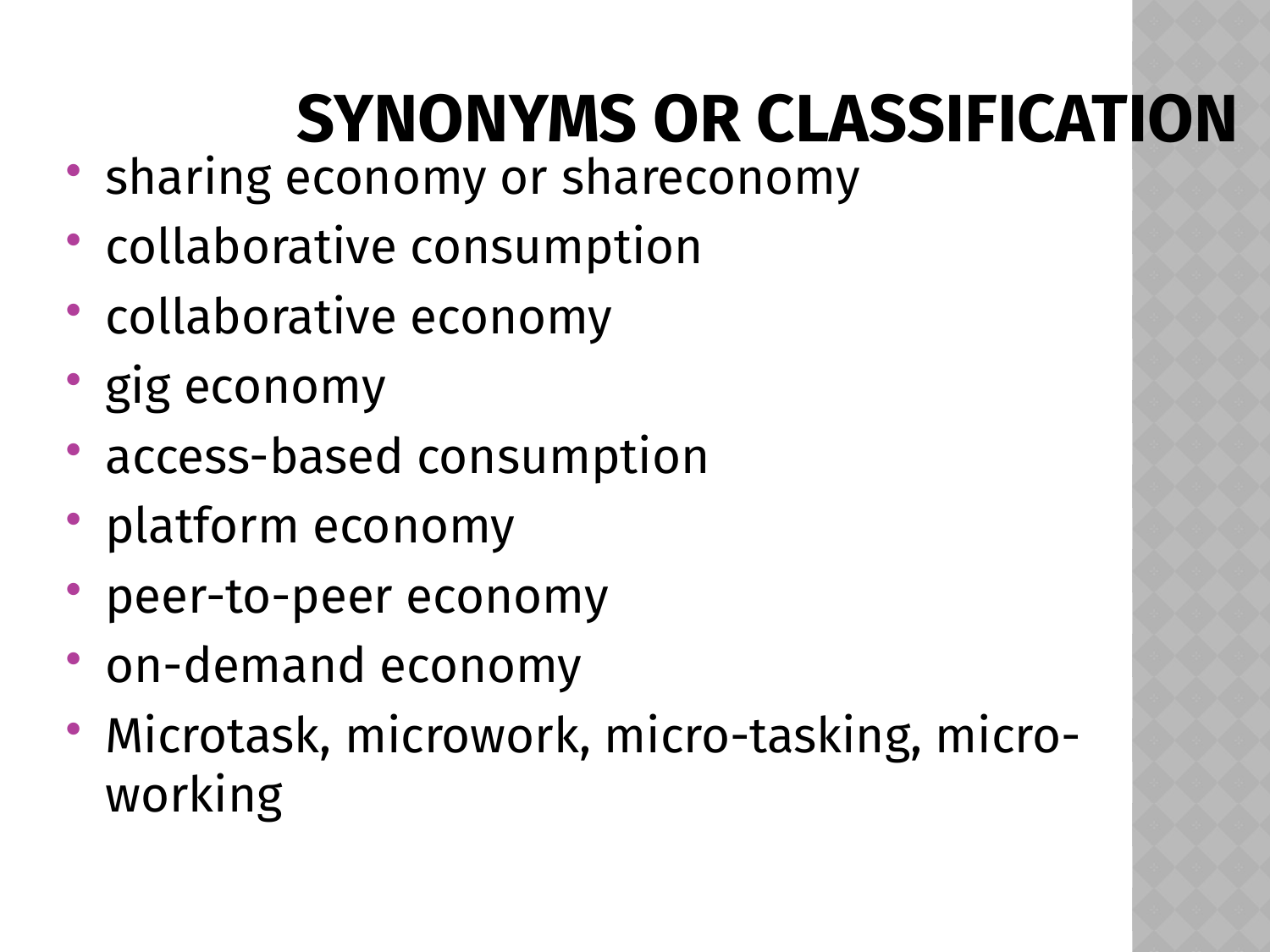

# Synonyms or classification
sharing economy or shareconomy
collaborative consumption
collaborative economy
gig economy
access-based consumption
platform economy
peer-to-peer economy
on-demand economy
Microtask, microwork, micro-tasking, micro-working